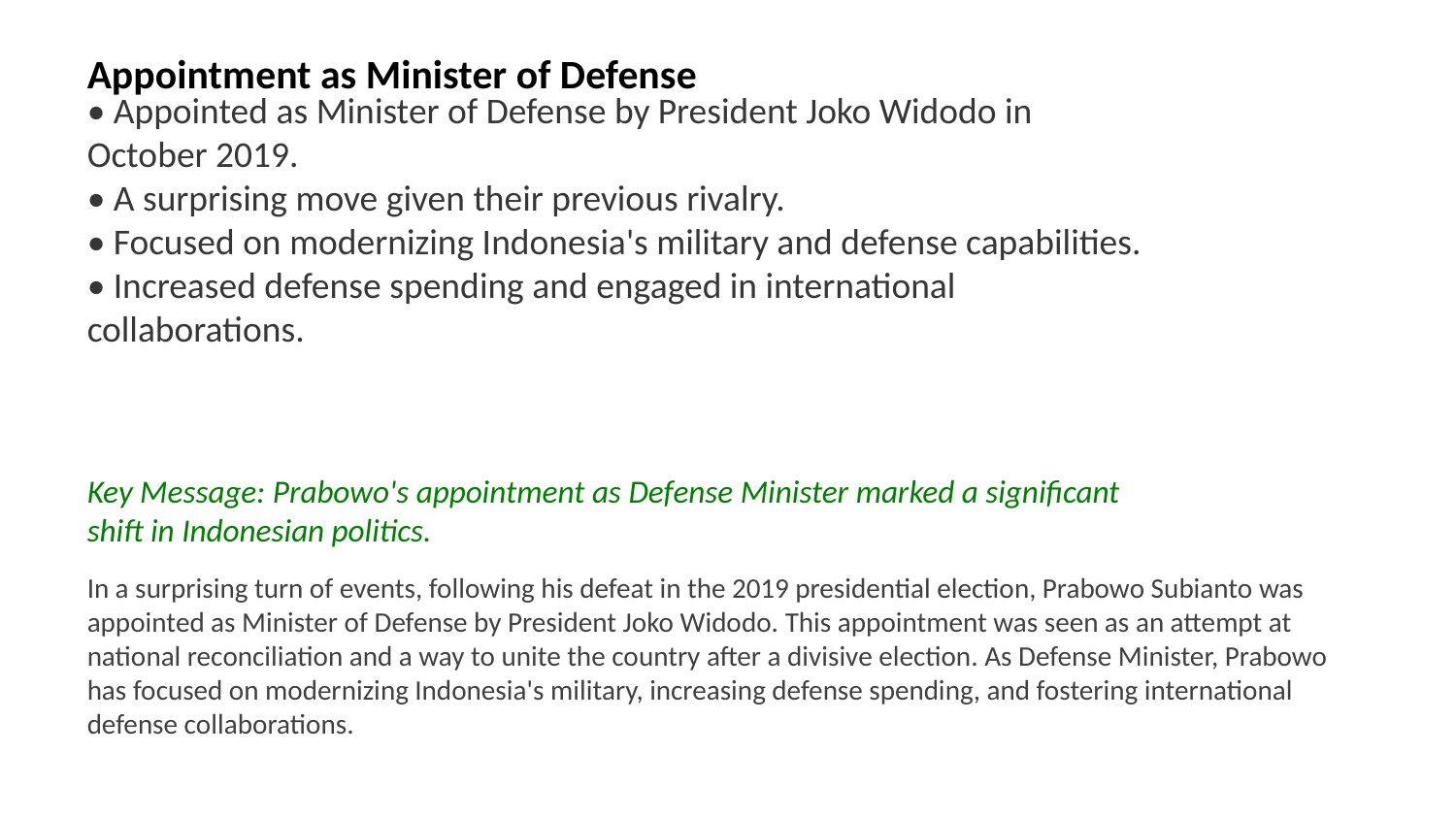

Appointment as Minister of Defense
• Appointed as Minister of Defense by President Joko Widodo in October 2019.
• A surprising move given their previous rivalry.
• Focused on modernizing Indonesia's military and defense capabilities.
• Increased defense spending and engaged in international collaborations.
Key Message: Prabowo's appointment as Defense Minister marked a significant shift in Indonesian politics.
In a surprising turn of events, following his defeat in the 2019 presidential election, Prabowo Subianto was appointed as Minister of Defense by President Joko Widodo. This appointment was seen as an attempt at national reconciliation and a way to unite the country after a divisive election. As Defense Minister, Prabowo has focused on modernizing Indonesia's military, increasing defense spending, and fostering international defense collaborations.
Images: Prabowo Subianto and Joko Widodo, Minister of Defense inauguration, Indonesian military equipment, defense meeting